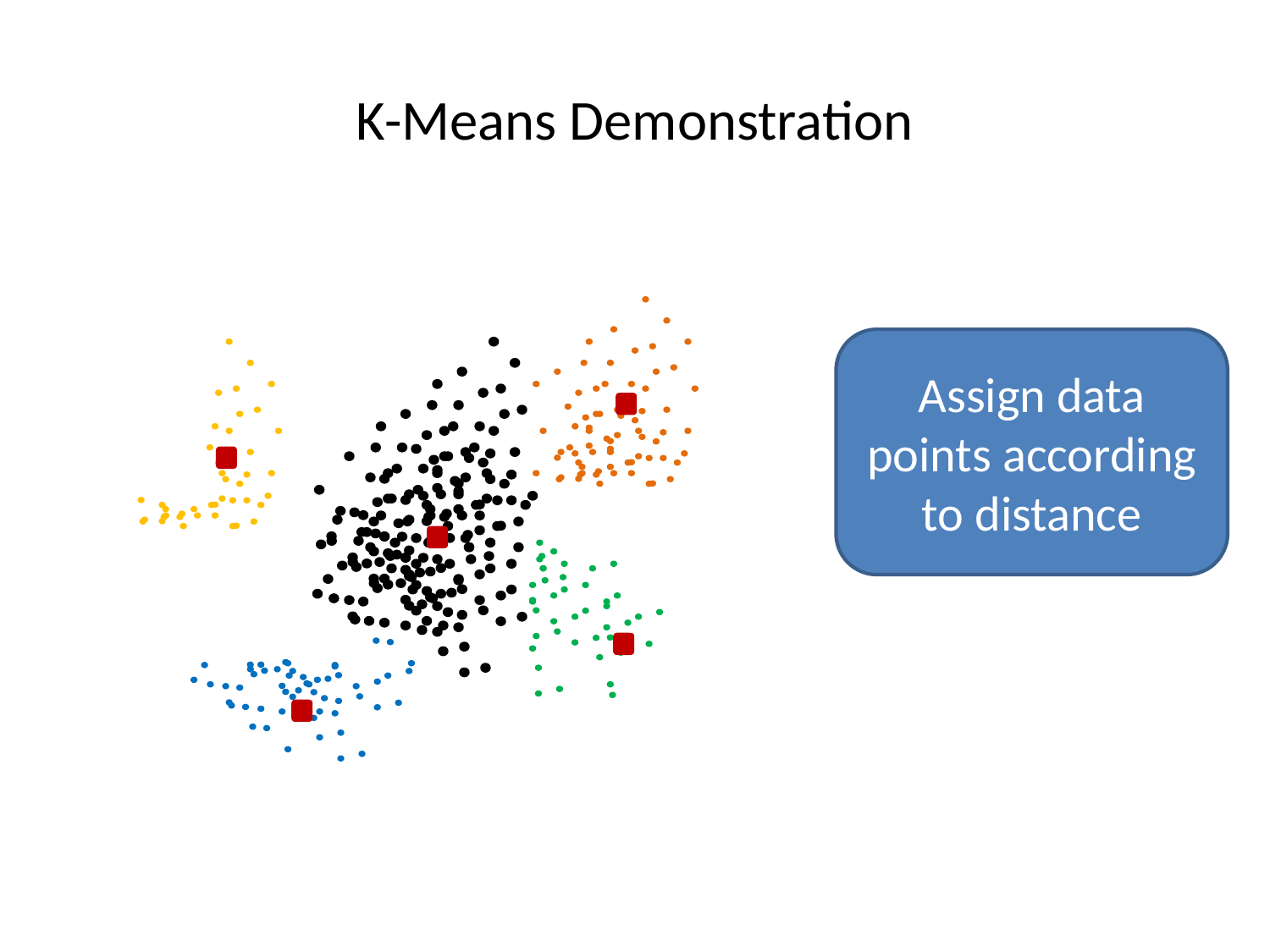

# K-Means Demonstration

Assign data points according to distance